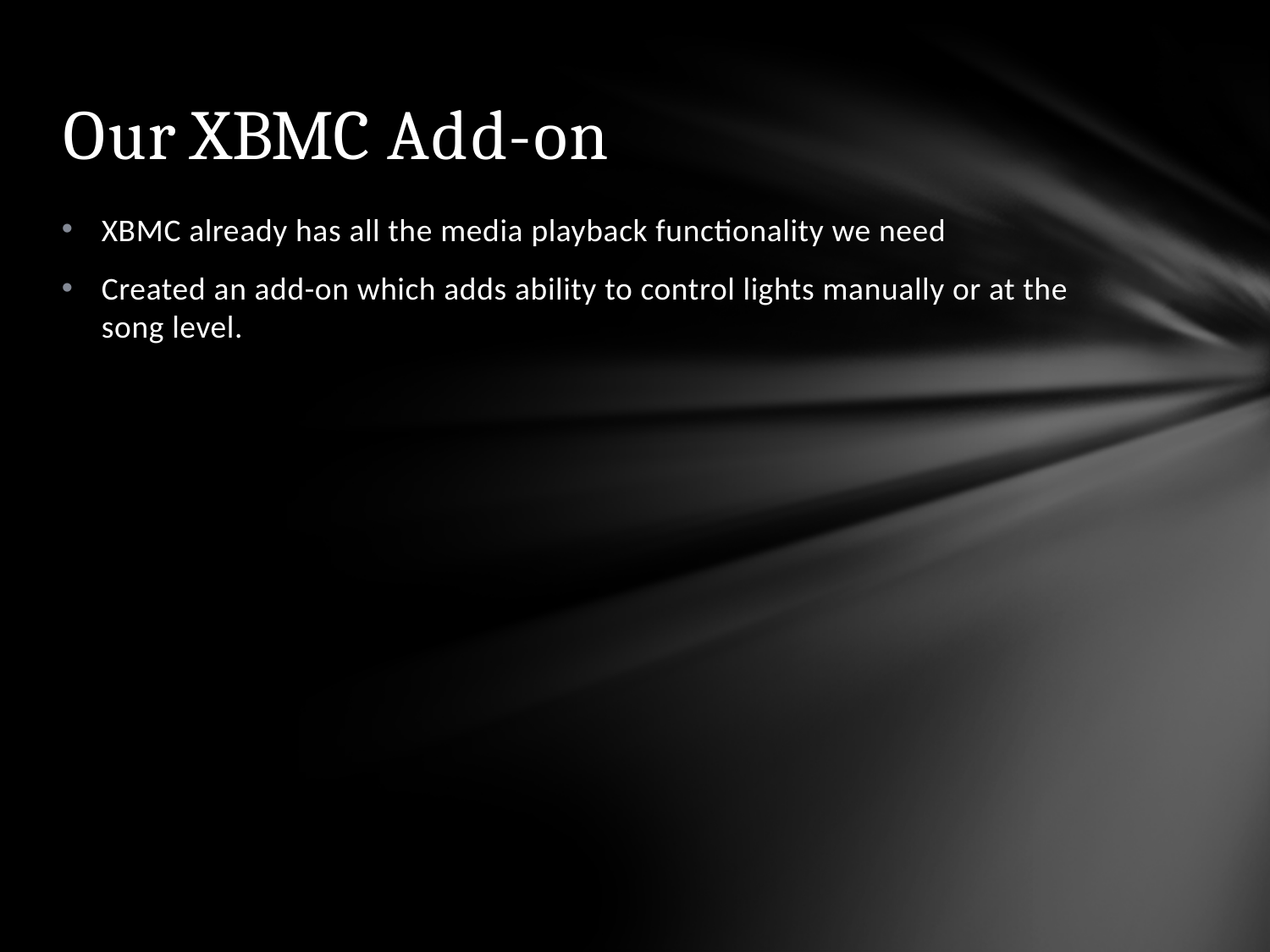

# Our XBMC Add-on
XBMC already has all the media playback functionality we need
Created an add-on which adds ability to control lights manually or at the song level.